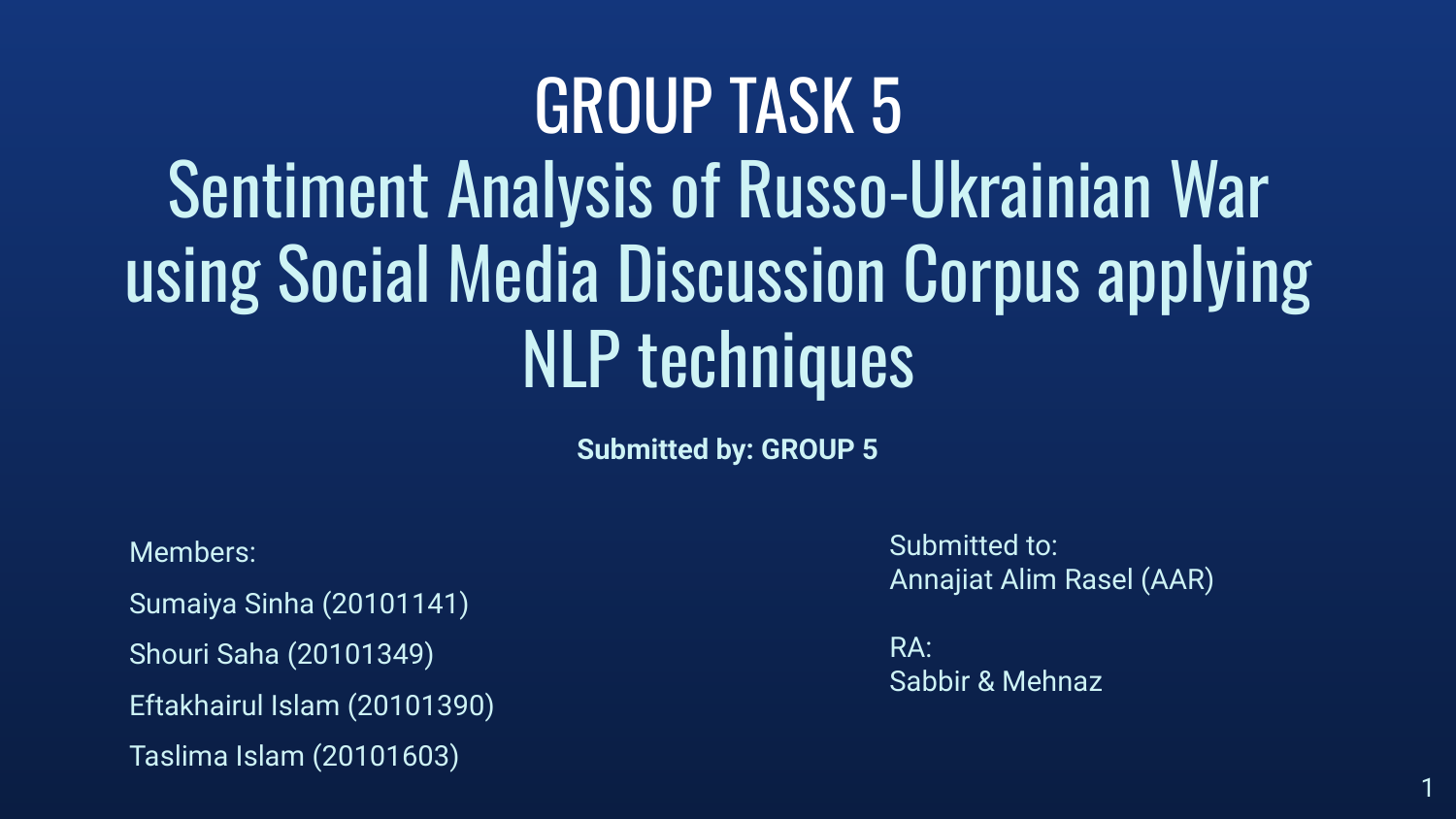

# GROUP TASK 5
Sentiment Analysis of Russo-Ukrainian War using Social Media Discussion Corpus applying NLP techniques
Submitted by: GROUP 5
Members:
Sumaiya Sinha (20101141)
Shouri Saha (20101349)
Eftakhairul Islam (20101390)
Taslima Islam (20101603)

Submitted to:
Annajiat Alim Rasel (AAR)

RA:
Sabbir & Mehnaz
1